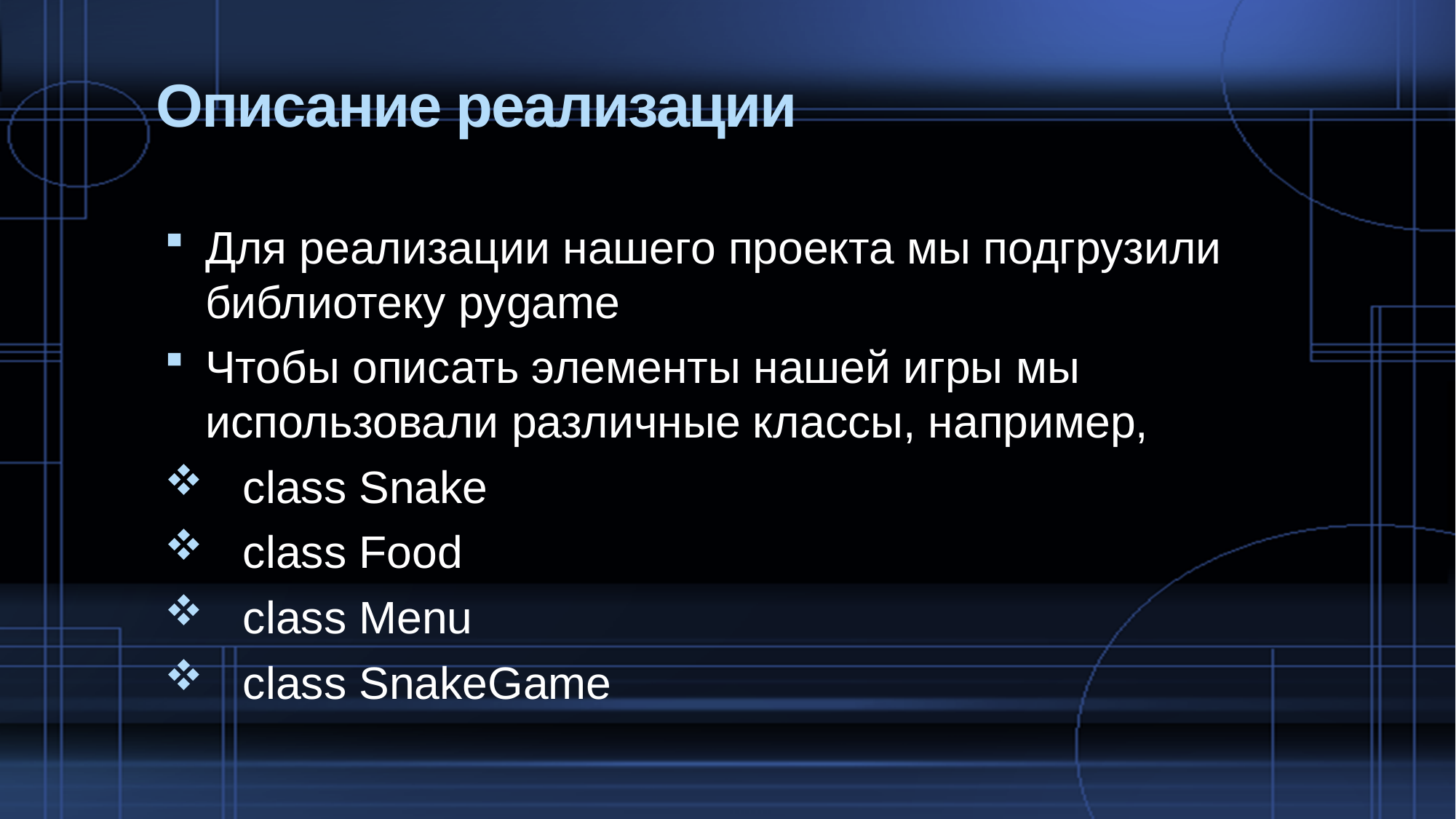

# Описание реализации
Для реализации нашего проекта мы подгрузили библиотеку pygame
Чтобы описать элементы нашей игры мы использовали различные классы, например,
   class Snake
   class Food
   class Menu
   class SnakeGame